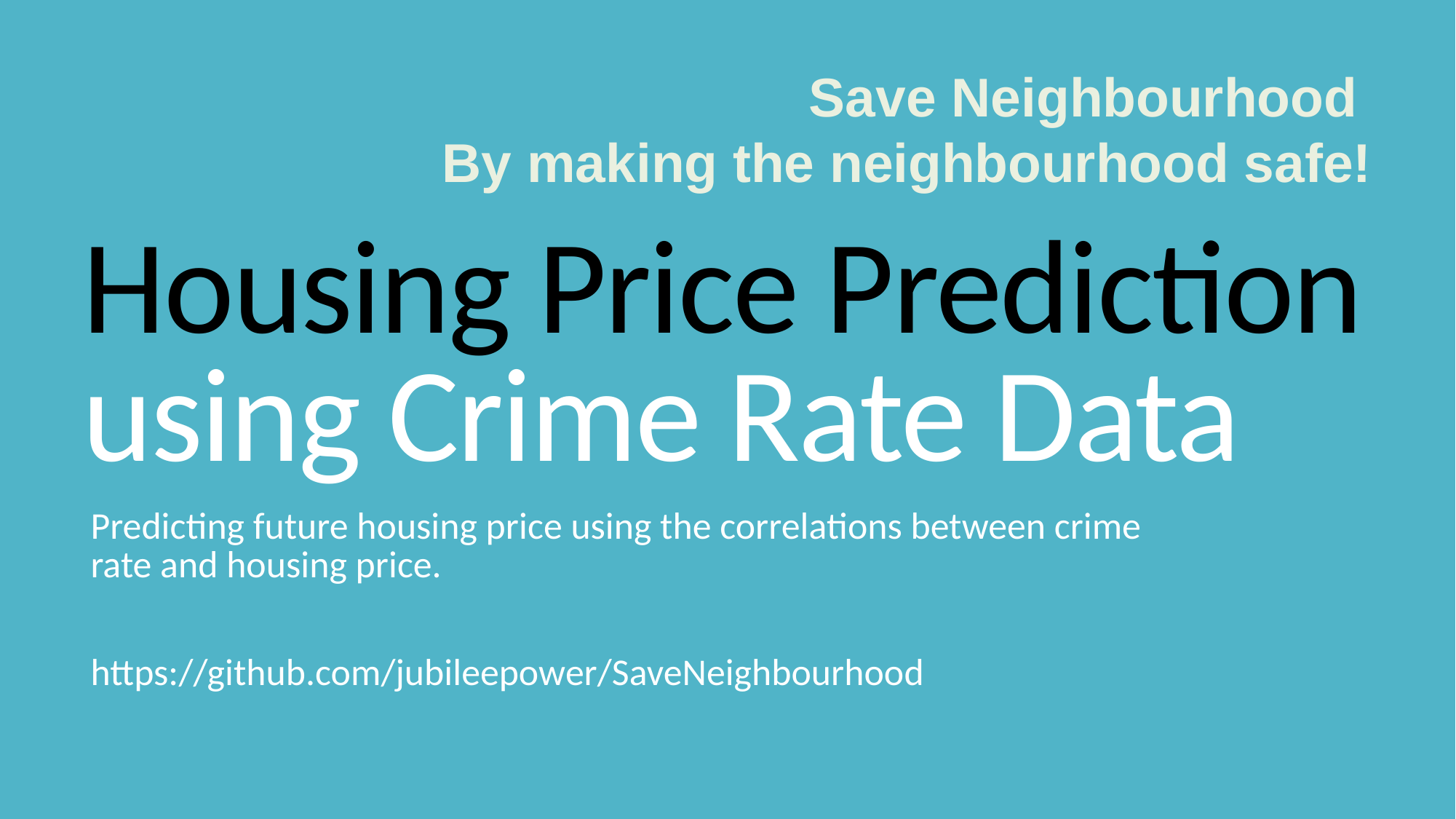

Save Neighbourhood
By making the neighbourhood safe!
# Housing Price Prediction using Crime Rate Data
Predicting future housing price using the correlations between crime rate and housing price.

https://github.com/jubileepower/SaveNeighbourhood